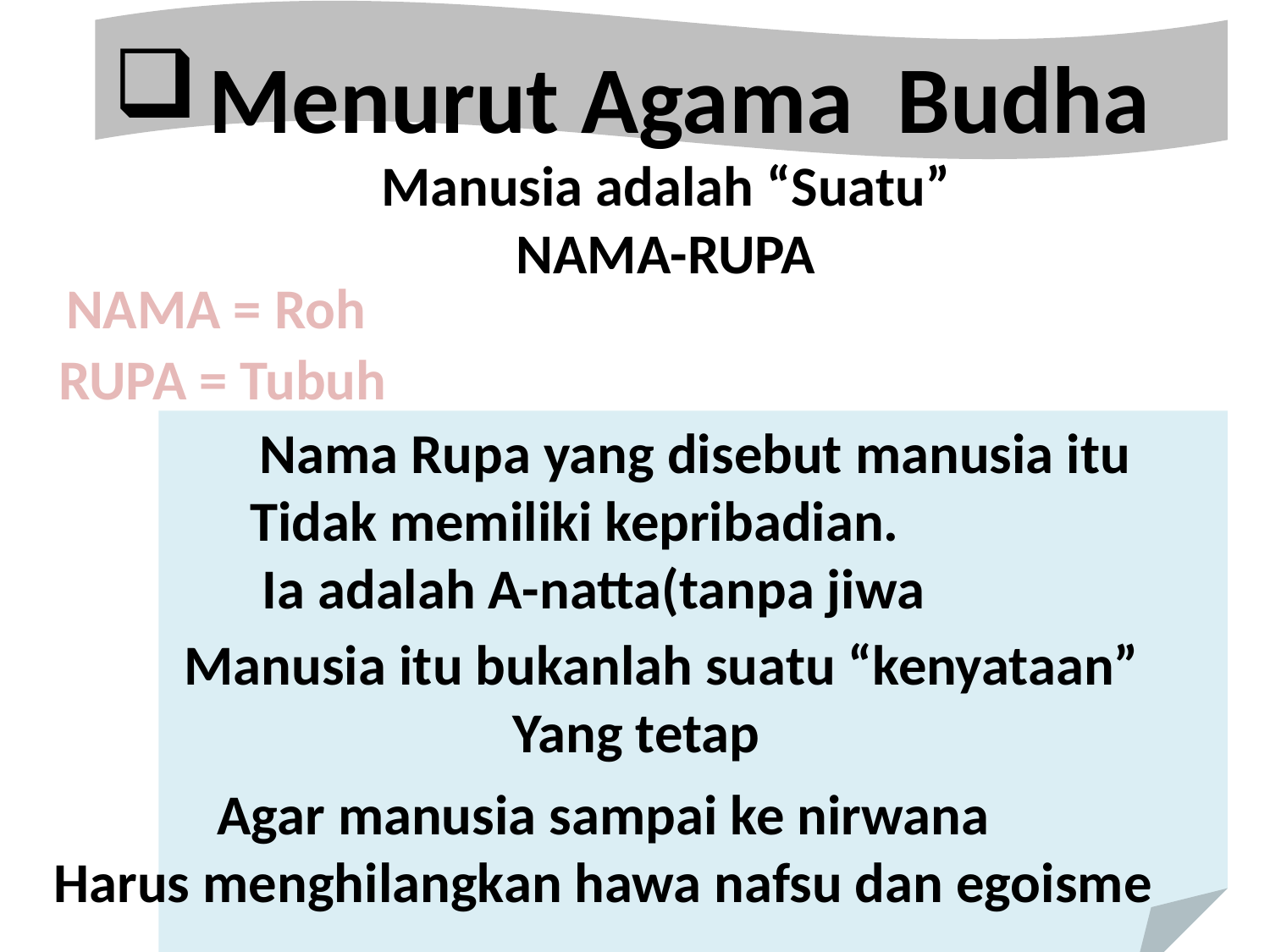

Menurut Agama  Budha
Manusia adalah “Suatu”
NAMA-RUPA
NAMA = Roh
RUPA = Tubuh
                   Nama Rupa yang disebut manusia itu
Tidak memiliki kepribadian.
   Ia adalah A-natta(tanpa jiwa

    Manusia itu bukanlah suatu “kenyataan”
Yang tetap
Agar manusia sampai ke nirwana
Harus menghilangkan hawa nafsu dan egoisme